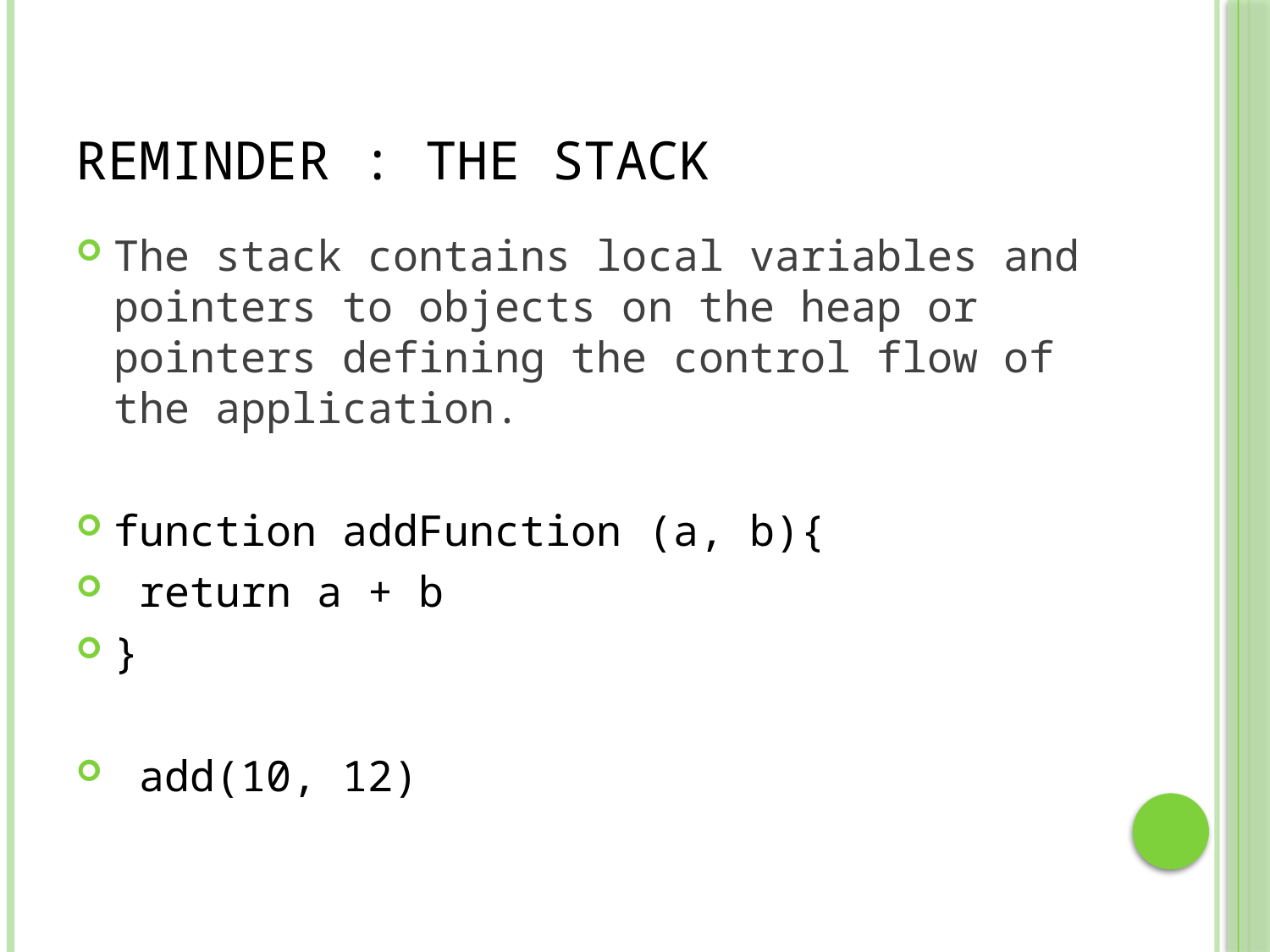

# Reminder : The Stack
The stack contains local variables and pointers to objects on the heap or pointers defining the control flow of the application.

function addFunction (a, b){
 return a + b
}

 add(10, 12)